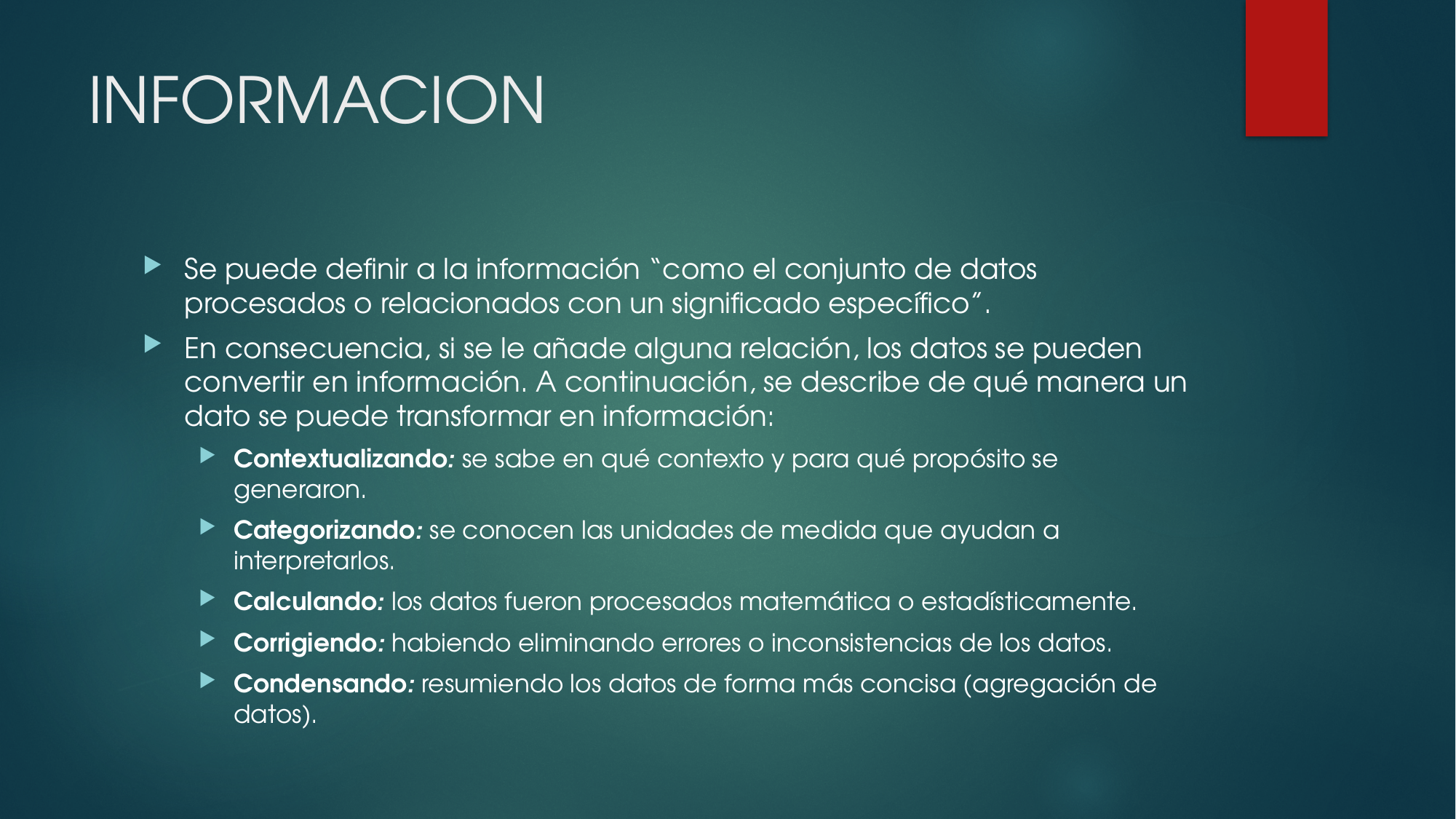

# INFORMACION
Se puede definir a la información “como el conjunto de datos procesados o relacionados con un significado específico”.
En consecuencia, si se le añade alguna relación, los datos se pueden convertir en información. A continuación, se describe de qué manera un dato se puede transformar en información:
Contextualizando: se sabe en qué contexto y para qué propósito se generaron.
Categorizando: se conocen las unidades de medida que ayudan a interpretarlos.
Calculando: los datos fueron procesados matemática o estadísticamente.
Corrigiendo: habiendo eliminando errores o inconsistencias de los datos.
Condensando: resumiendo los datos de forma más concisa (agregación de datos).